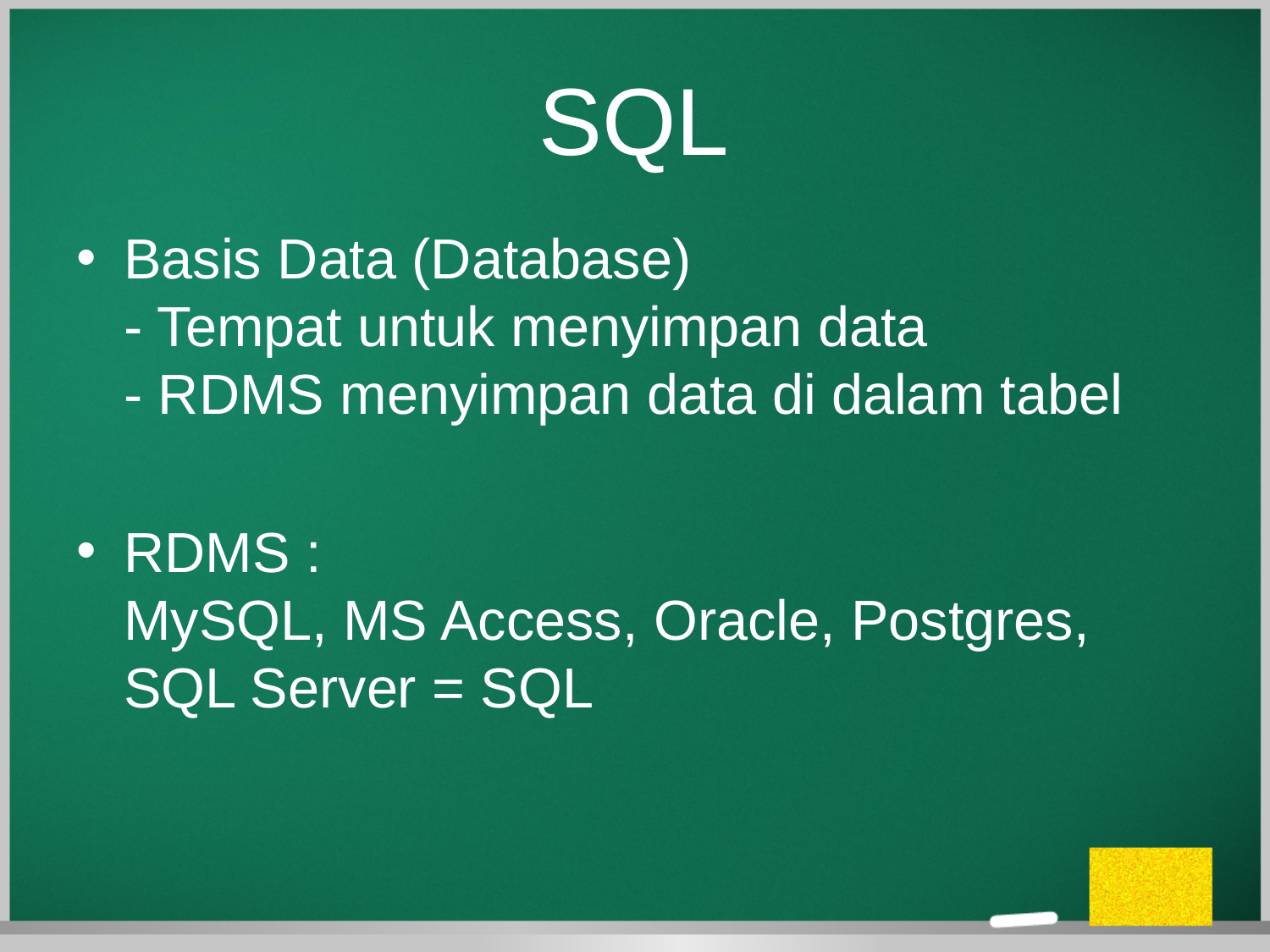

# SQL
Basis Data (Database)
- Tempat untuk menyimpan data
- RDMS menyimpan data di dalam tabel

RDMS :
MySQL, MS Access, Oracle, Postgres, SQL Server = SQL